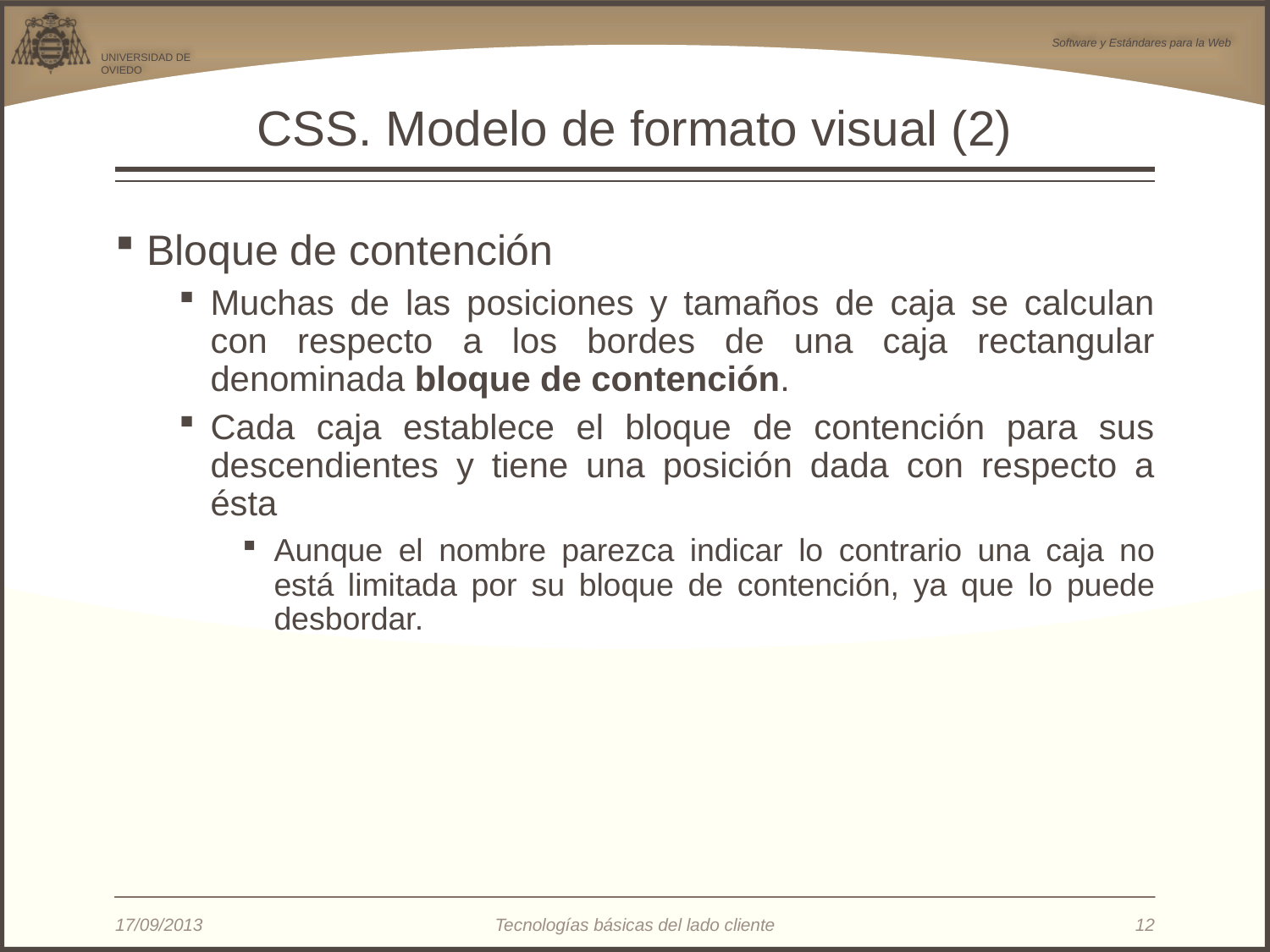

# CSS. Modelo de formato visual (2)
Bloque de contención
Muchas de las posiciones y tamaños de caja se calculan con respecto a los bordes de una caja rectangular denominada bloque de contención.
Cada caja establece el bloque de contención para sus descendientes y tiene una posición dada con respecto a ésta
Aunque el nombre parezca indicar lo contrario una caja no está limitada por su bloque de contención, ya que lo puede desbordar.

Tecnologías básicas del lado cliente
17/09/2013
12